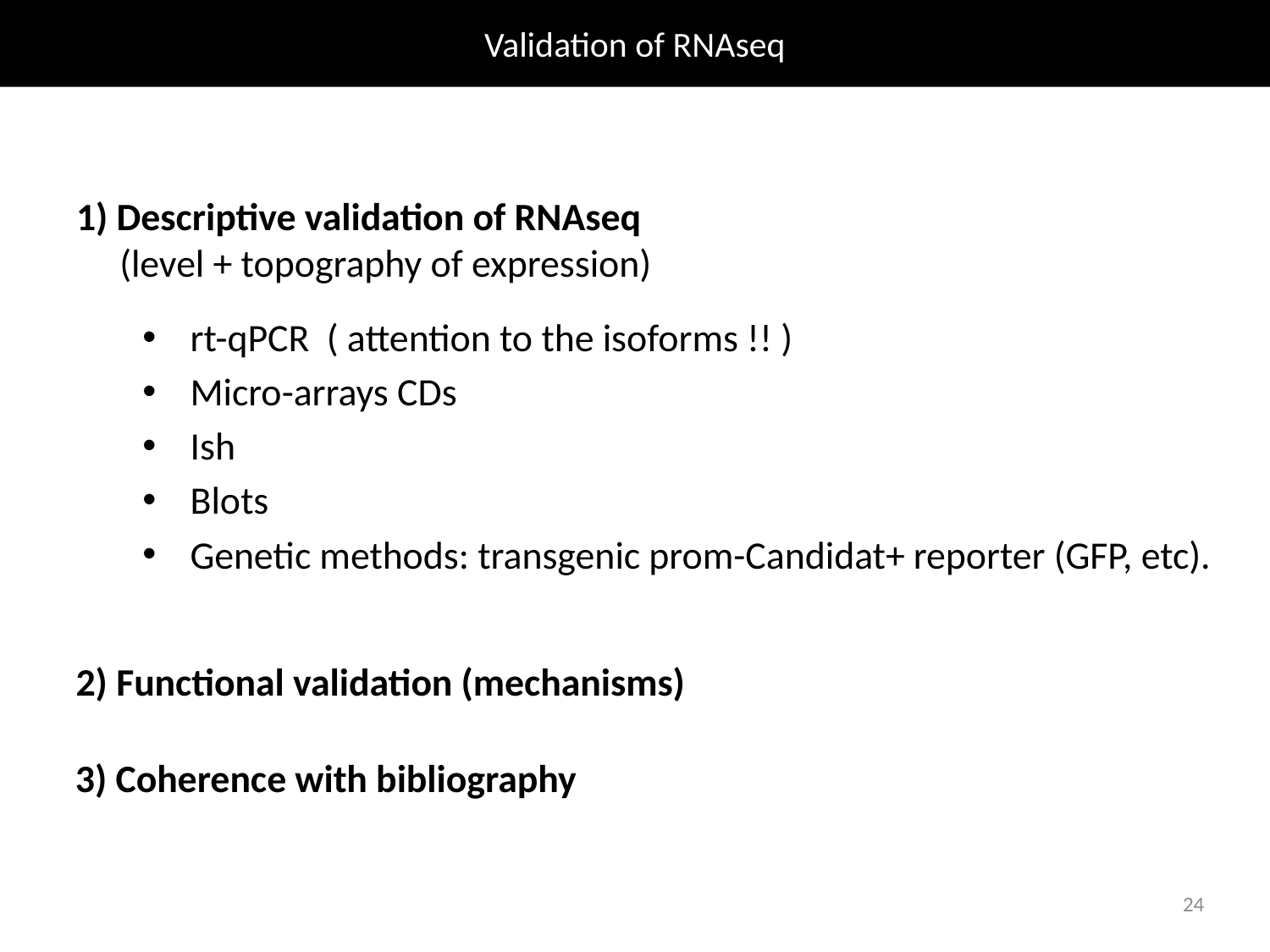

Validation of RNAseq

# 1) Descriptive validation of RNAseq (level + topography of expression)
rt-qPCR  ( attention to the isoforms !! )
Micro-arrays CDs
Ish
Blots
Genetic methods: transgenic prom-Candidat+ reporter (GFP, etc).
2) Functional validation (mechanisms)
3) Coherence with bibliography
24